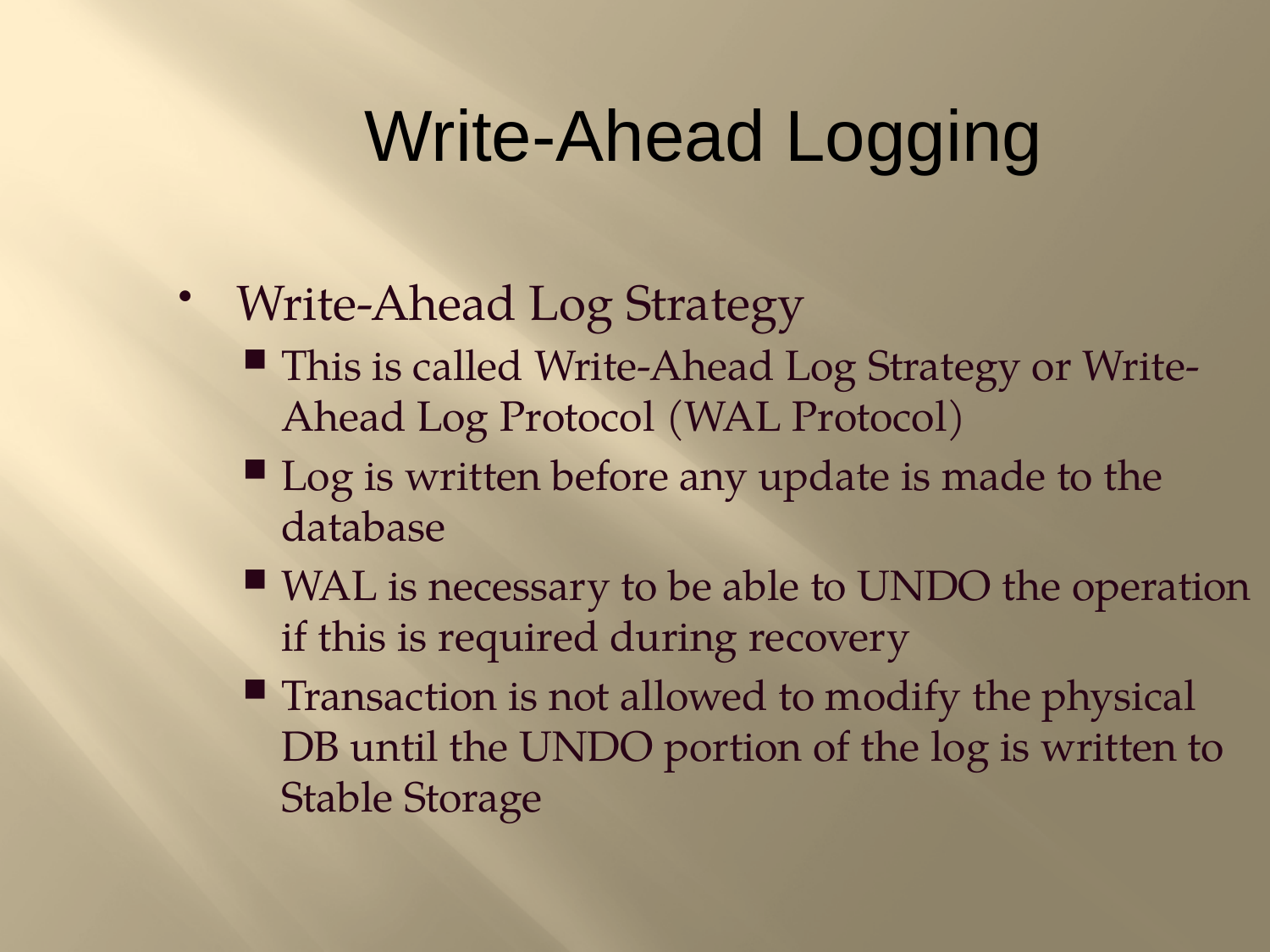

Write-Ahead Logging
Write-Ahead Log Strategy
This is called Write-Ahead Log Strategy or Write-Ahead Log Protocol (WAL Protocol)
Log is written before any update is made to the database
WAL is necessary to be able to UNDO the operation if this is required during recovery
Transaction is not allowed to modify the physical DB until the UNDO portion of the log is written to Stable Storage